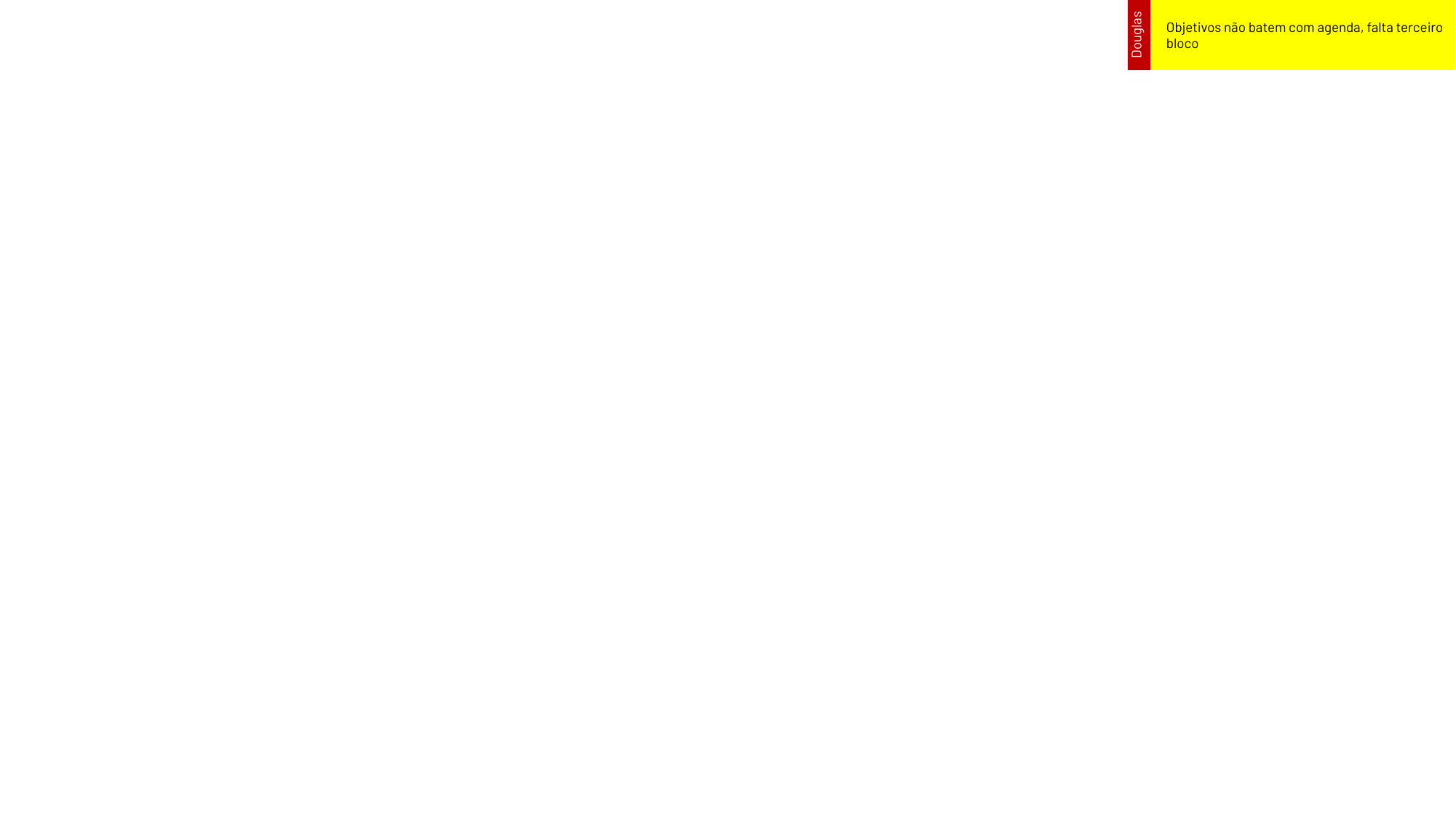

Objetivos não batem com agenda, falta terceiro bloco
Douglas